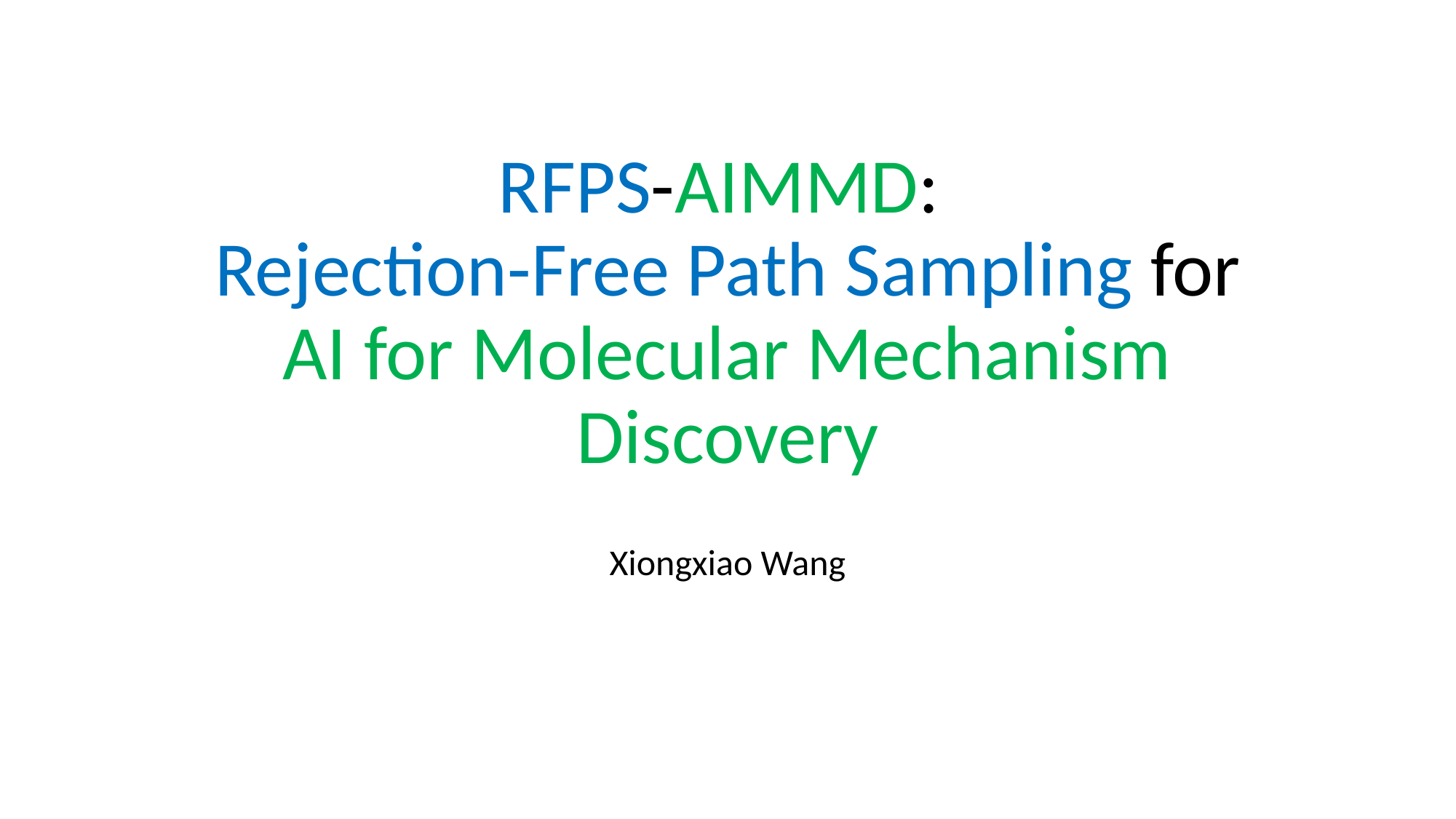

# RFPS-AIMMD: Rejection-Free Path Sampling for AI for Molecular Mechanism Discovery
Xiongxiao Wang